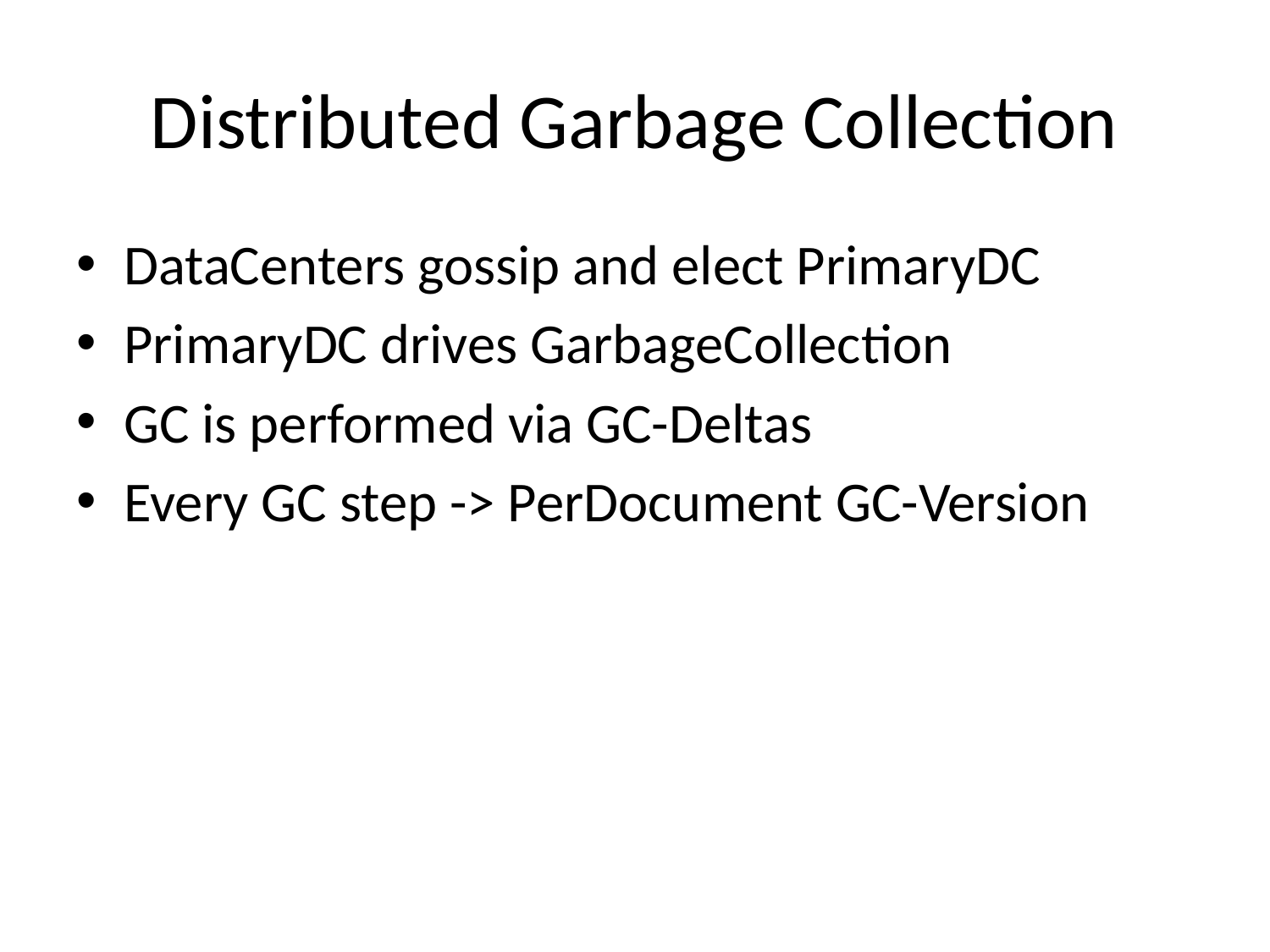

# Distributed Garbage Collection
DataCenters gossip and elect PrimaryDC
PrimaryDC drives GarbageCollection
GC is performed via GC-Deltas
Every GC step -> PerDocument GC-Version